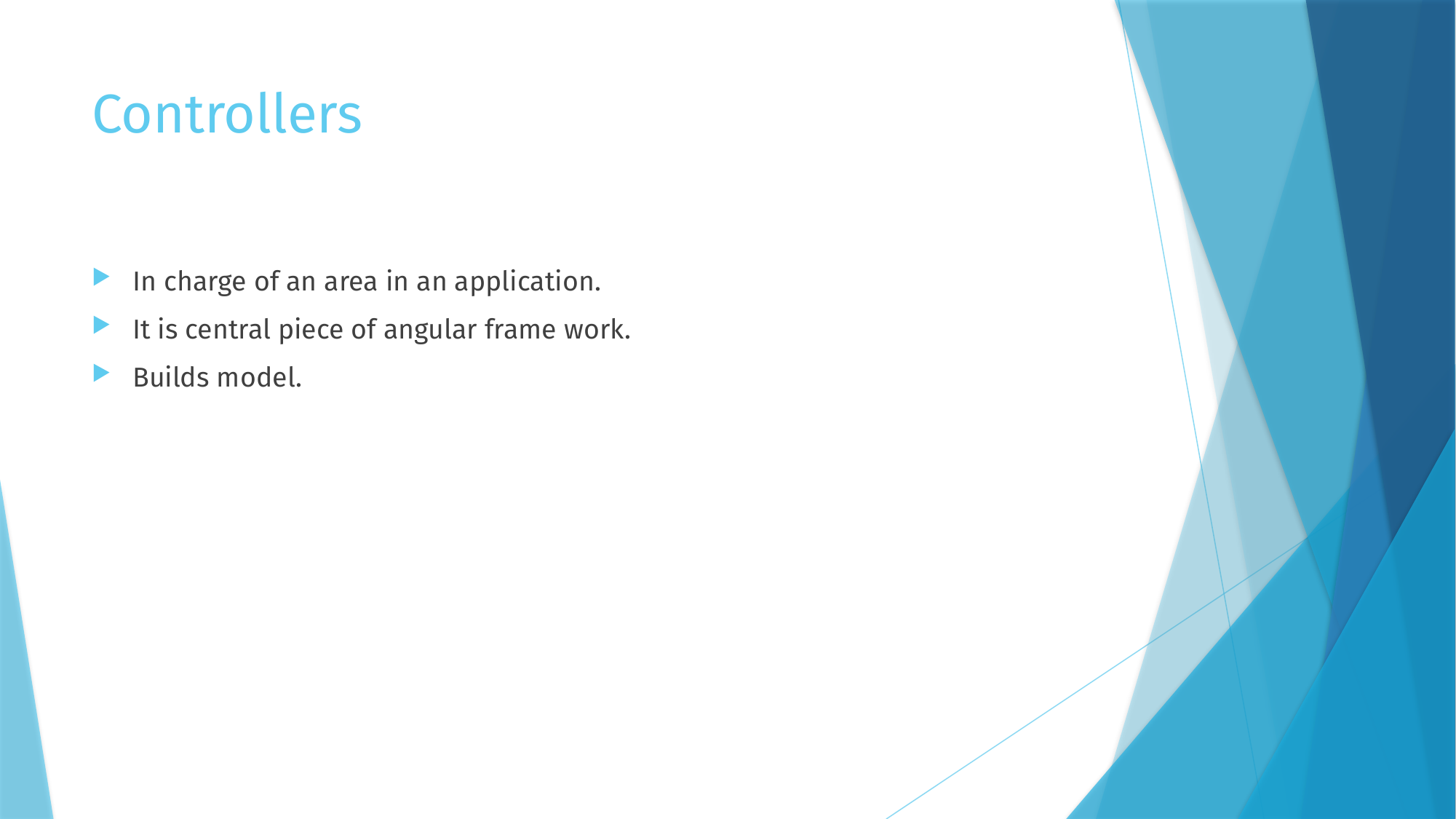

# Controllers
In charge of an area in an application.
It is central piece of angular frame work.
Builds model.